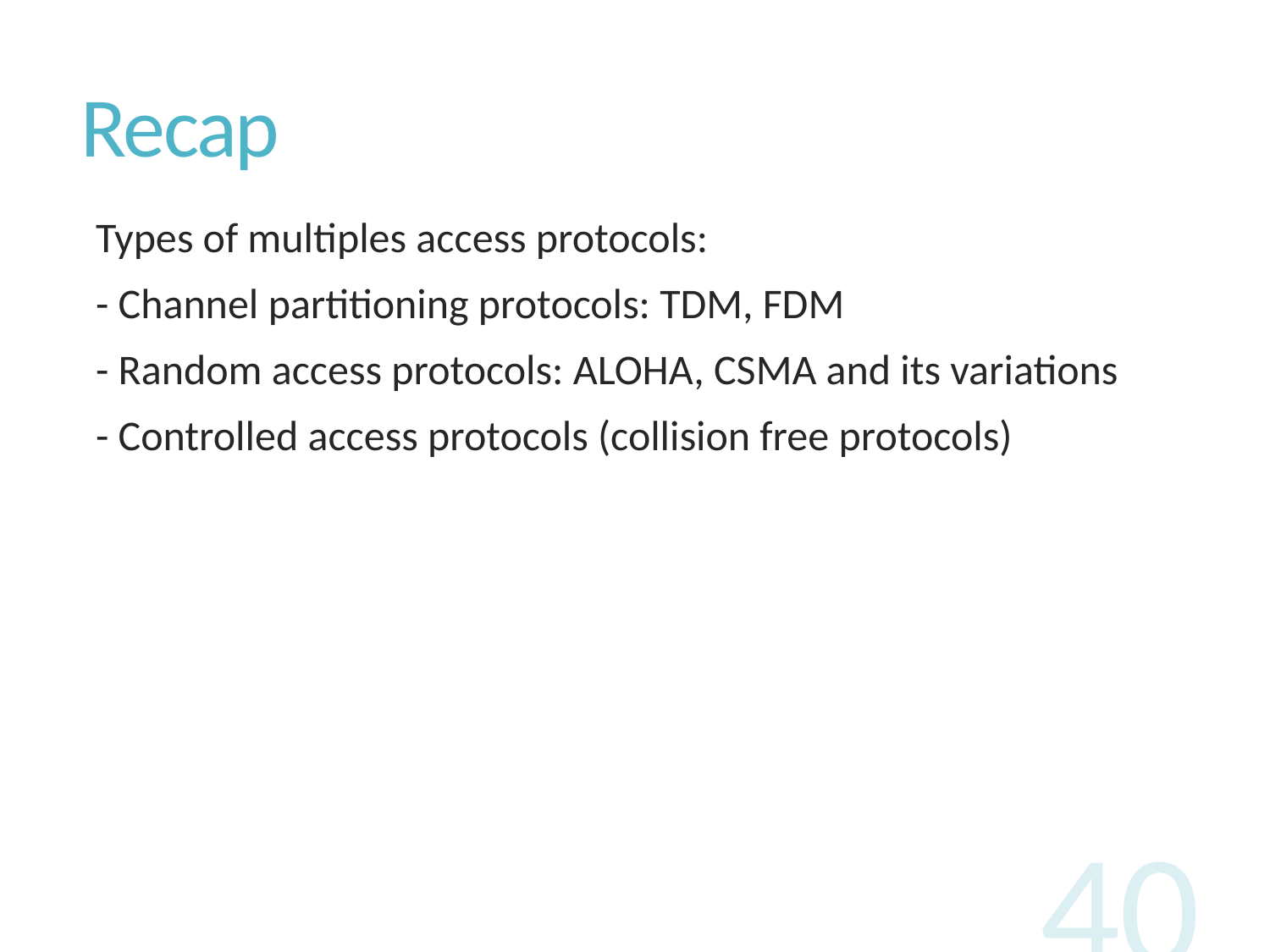

# Recap
Types of multiples access protocols:
- Channel partitioning protocols: TDM, FDM
- Random access protocols: ALOHA, CSMA and its variations
- Controlled access protocols (collision free protocols)
40